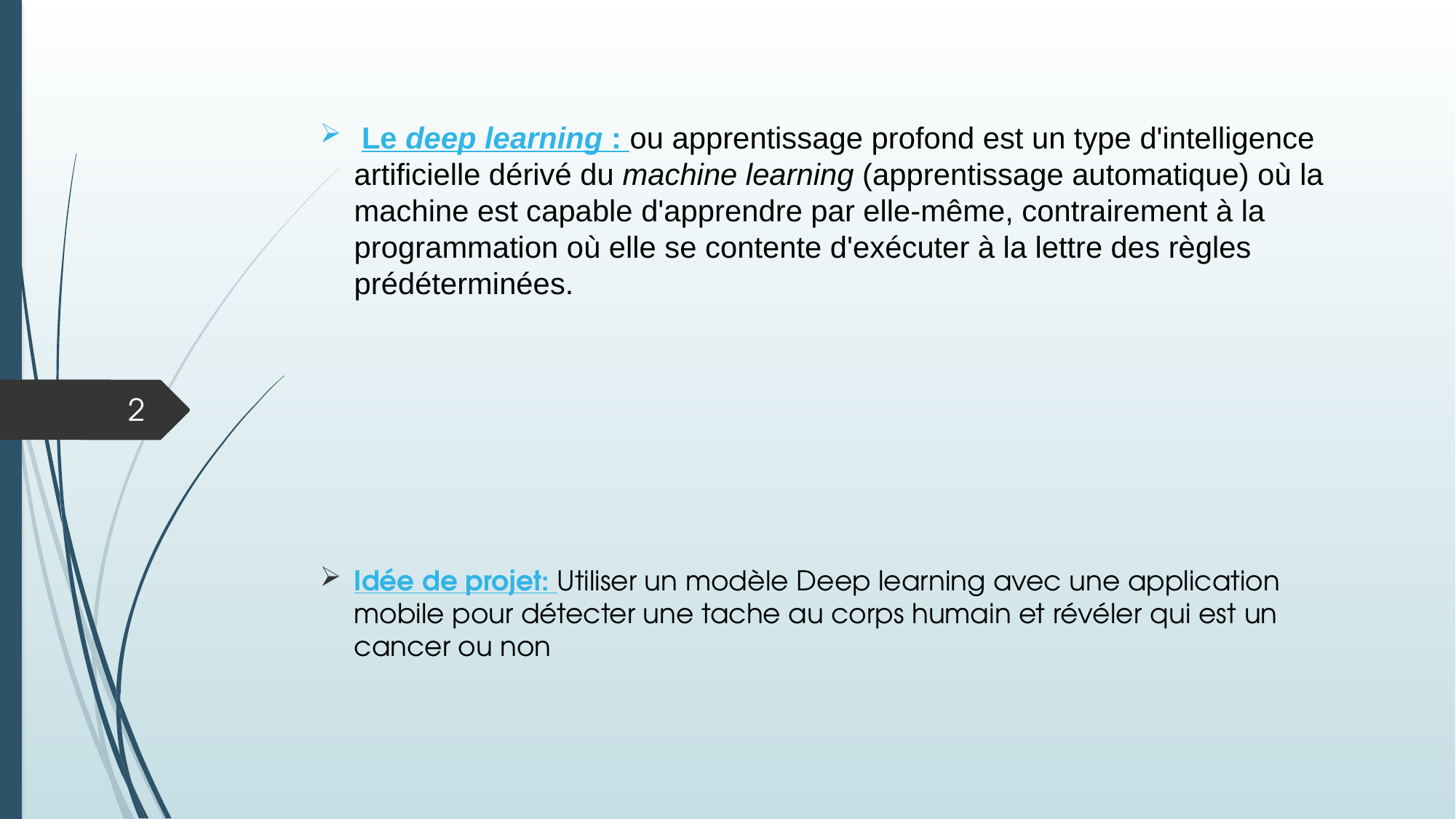

# Le deep learning : ou apprentissage profond est un type d'intelligence artificielle dérivé du machine learning (apprentissage automatique) où la machine est capable d'apprendre par elle-même, contrairement à la programmation où elle se contente d'exécuter à la lettre des règles prédéterminées.
2
Idée de projet: Utiliser un modèle Deep learning avec une application mobile pour détecter une tache au corps humain et révéler qui est un cancer ou non